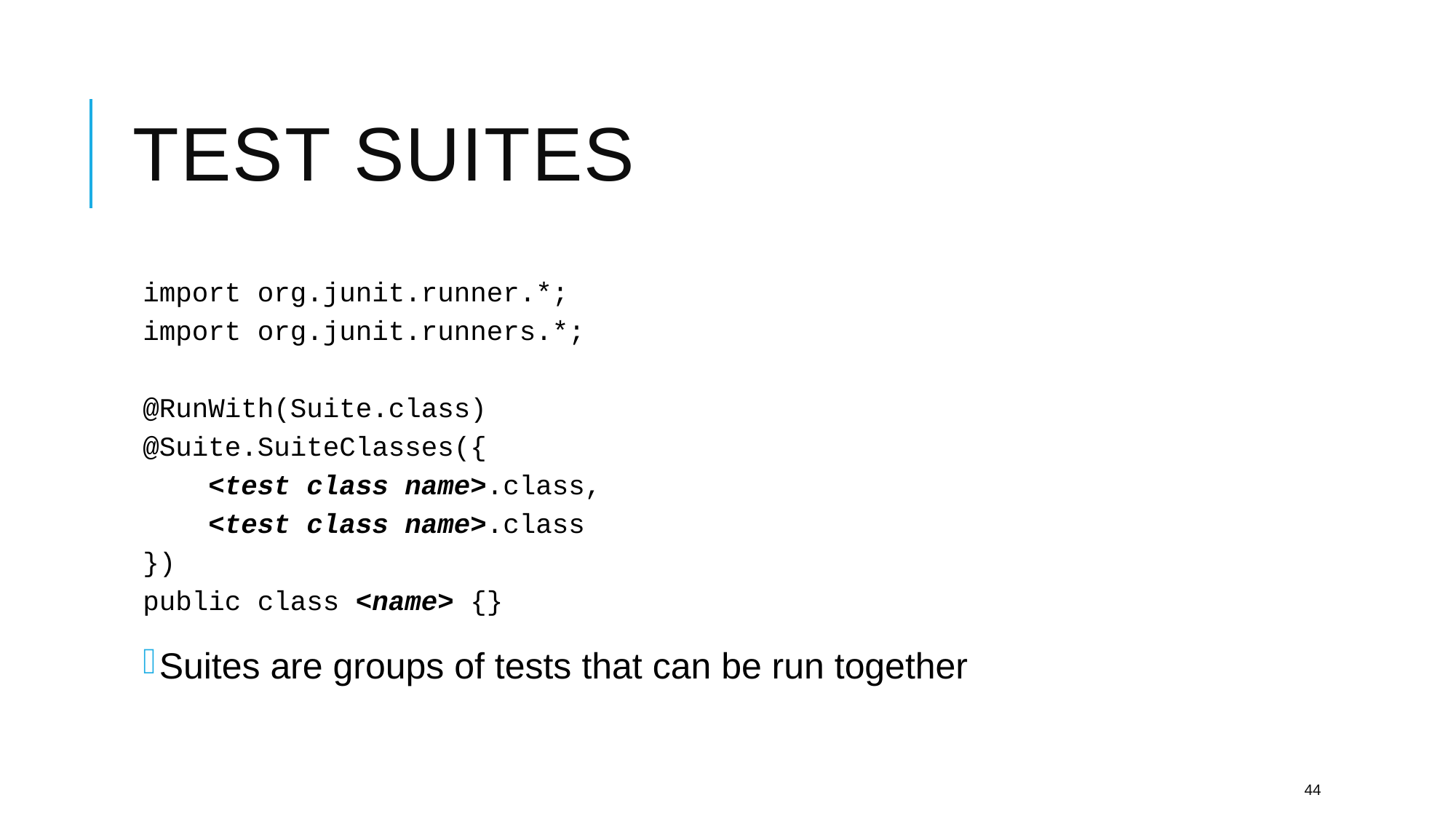

# Test suites
import org.junit.runner.*;
import org.junit.runners.*;

@RunWith(Suite.class)
@Suite.SuiteClasses({
    <test class name>.class,
    <test class name>.class
})
public class <name> {}

Suites are groups of tests that can be run together
44